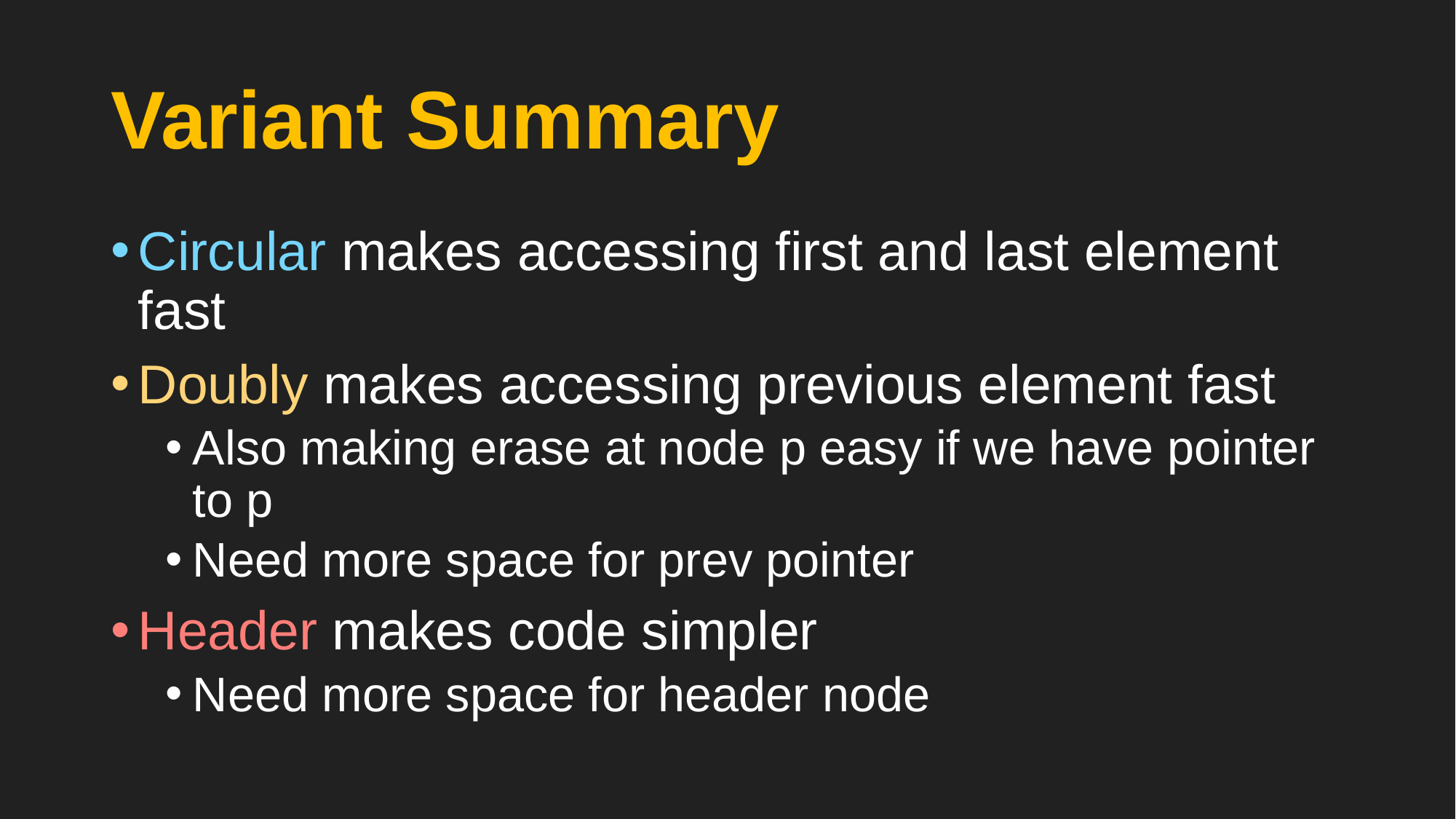

# Variant Summary
Circular makes accessing first and last element fast
Doubly makes accessing previous element fast
Also making erase at node p easy if we have pointer to p
Need more space for prev pointer
Header makes code simpler
Need more space for header node